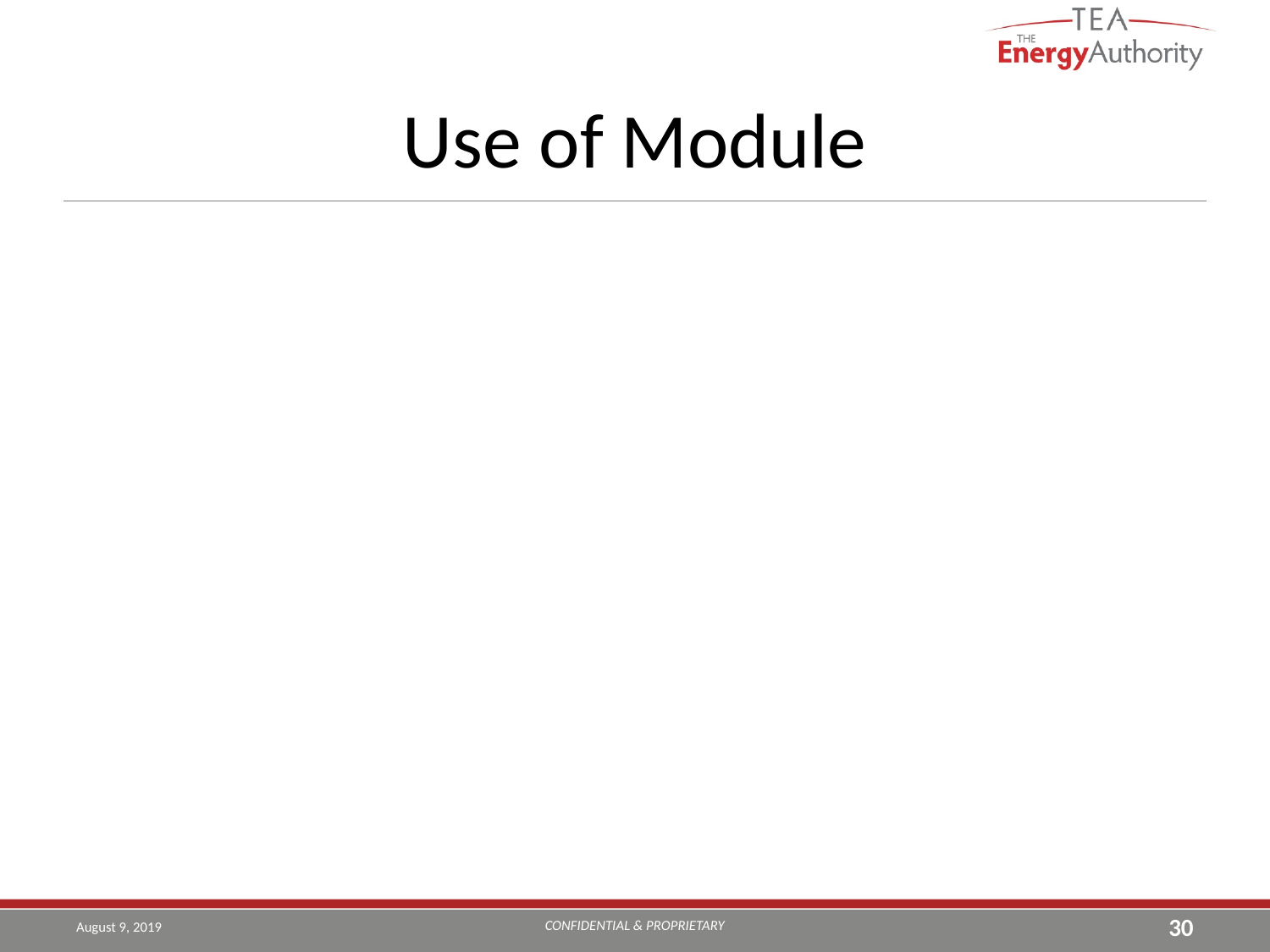

# Use of Module

CONFIDENTIAL & PROPRIETARY
August 9, 2019
30